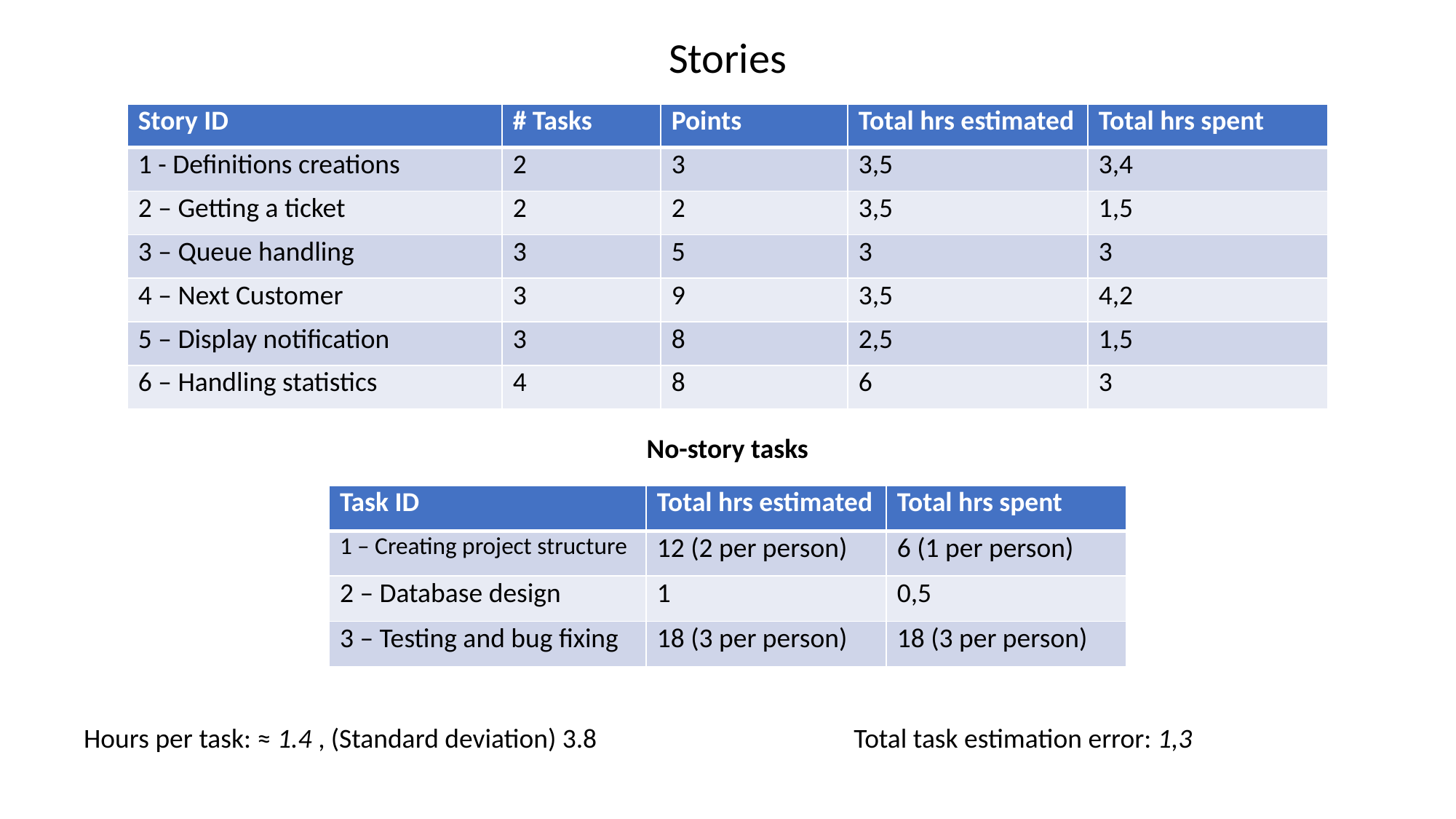

Stories
| Story ID | # Tasks | Points | Total hrs estimated | Total hrs spent |
| --- | --- | --- | --- | --- |
| 1 - Definitions creations | 2 | 3 | 3,5 | 3,4 |
| 2 – Getting a ticket | 2 | 2 | 3,5 | 1,5 |
| 3 – Queue handling | 3 | 5 | 3 | 3 |
| 4 – Next Customer | 3 | 9 | 3,5 | 4,2 |
| 5 – Display notification | 3 | 8 | 2,5 | 1,5 |
| 6 – Handling statistics | 4 | 8 | 6 | 3 |
No-story tasks
| Task ID | Total hrs estimated | Total hrs spent |
| --- | --- | --- |
| 1 – Creating project structure | 12 (2 per person) | 6 (1 per person) |
| 2 – Database design | 1 | 0,5 |
| 3 – Testing and bug fixing | 18 (3 per person) | 18 (3 per person) |
Hours per task: ≈ 1.4 , (Standard deviation) 3.8
Total task estimation error: 1,3